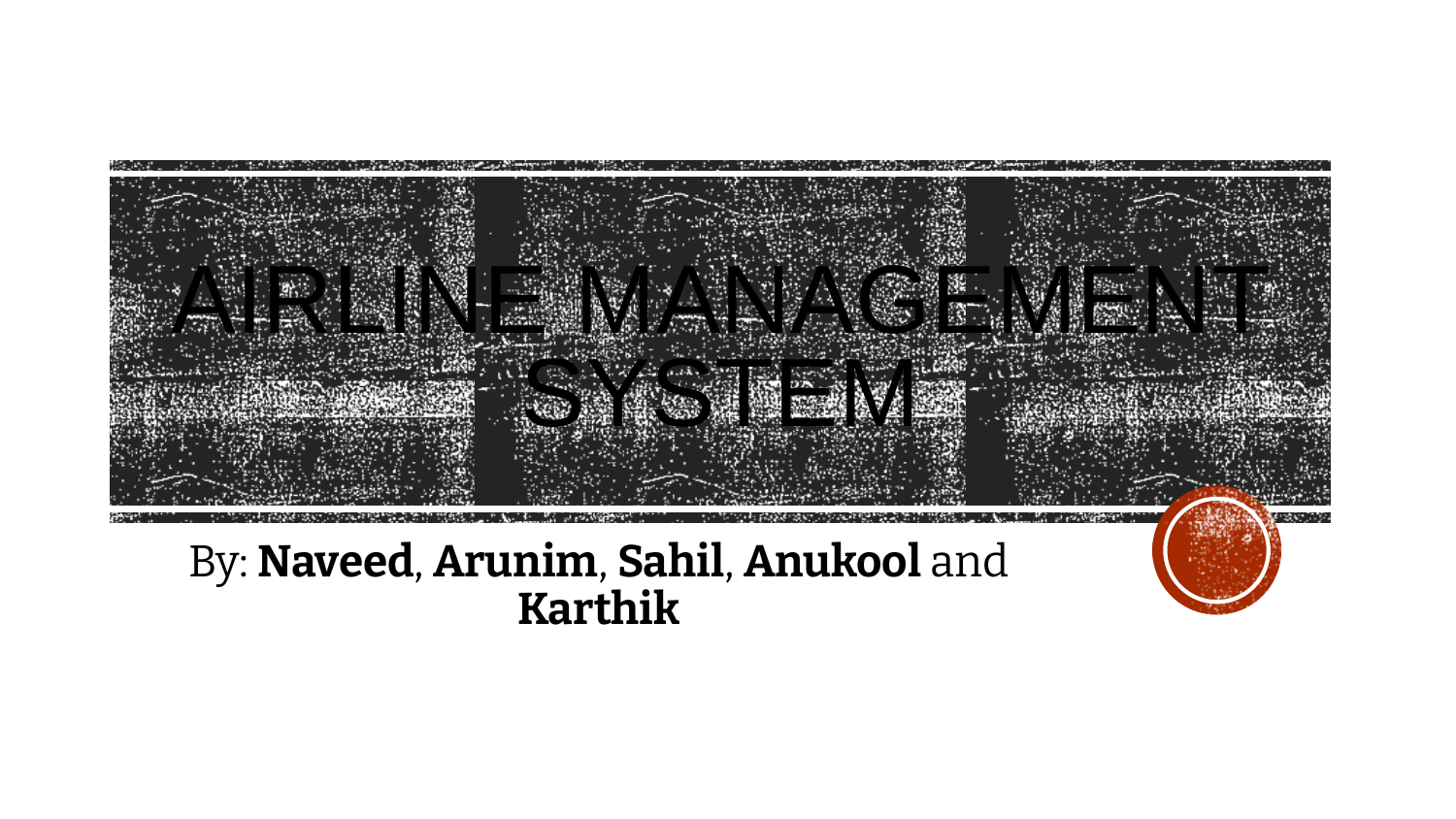

# Airline Management System
By: Naveed, Arunim, Sahil, Anukool and Karthik